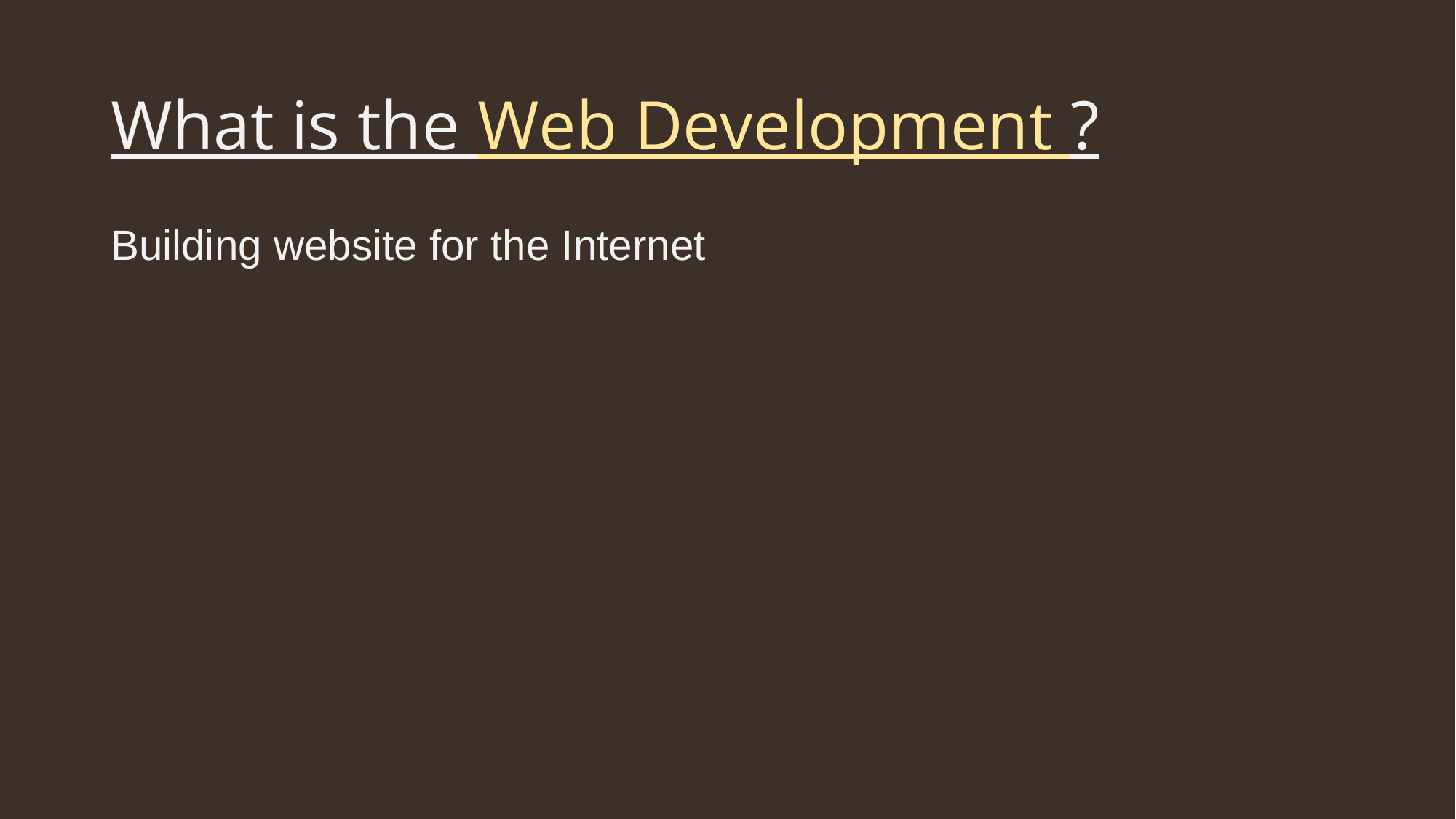

# What is the Web Development ?

Building website for the Internet